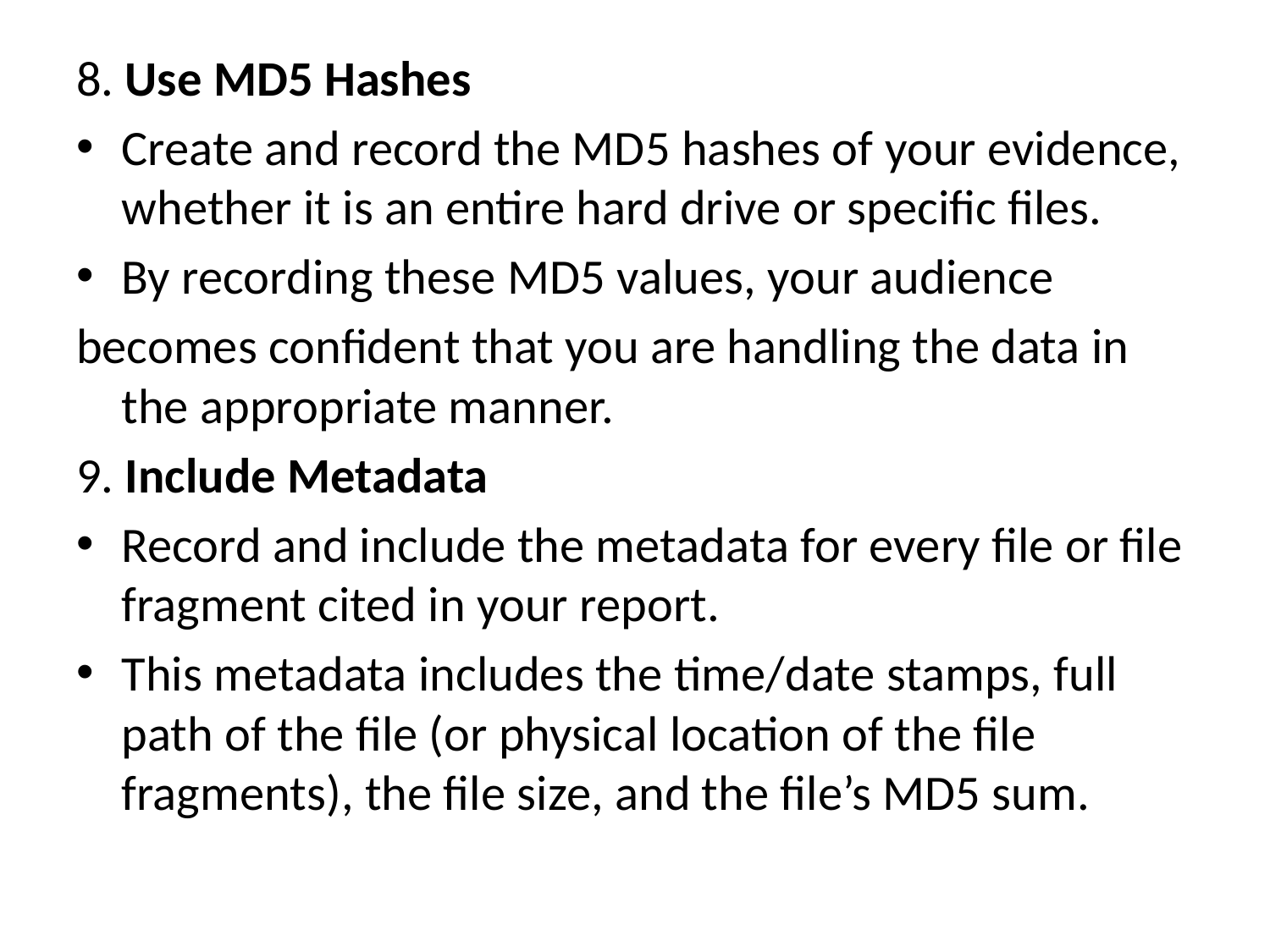

8. Use MD5 Hashes
Create and record the MD5 hashes of your evidence, whether it is an entire hard drive or specific files.
By recording these MD5 values, your audience
becomes confident that you are handling the data in the appropriate manner.
9. Include Metadata
Record and include the metadata for every file or file fragment cited in your report.
This metadata includes the time/date stamps, full path of the file (or physical location of the file fragments), the file size, and the file’s MD5 sum.